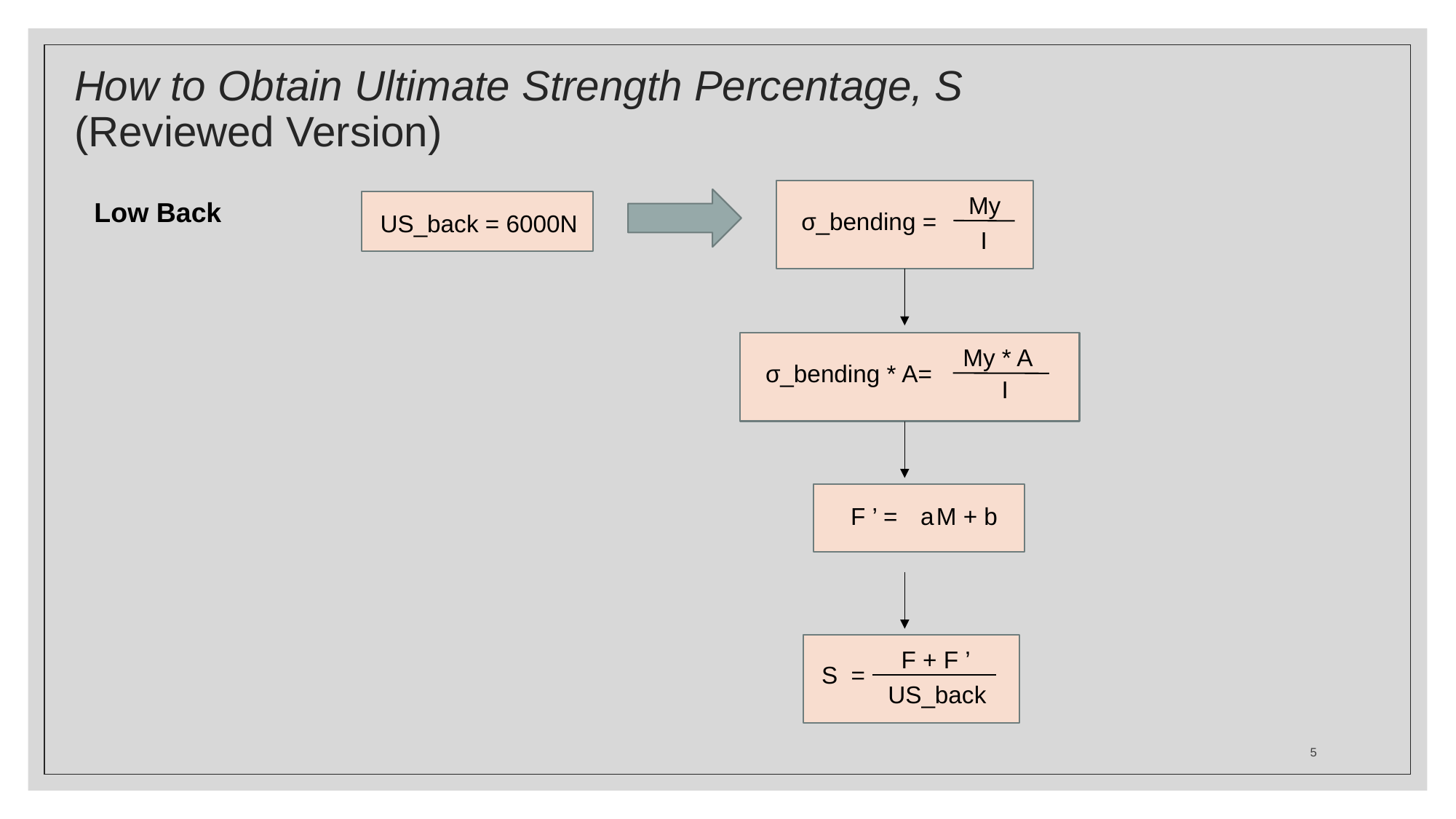

# How to Obtain Ultimate Strength Percentage, S (Reviewed Version)

My

Low Back

σ_bending =
US_back = 6000N
I

My * A
σ_bending * A=
I

a
F ’ =
M + b

F + F ’
S  =
US_back
5